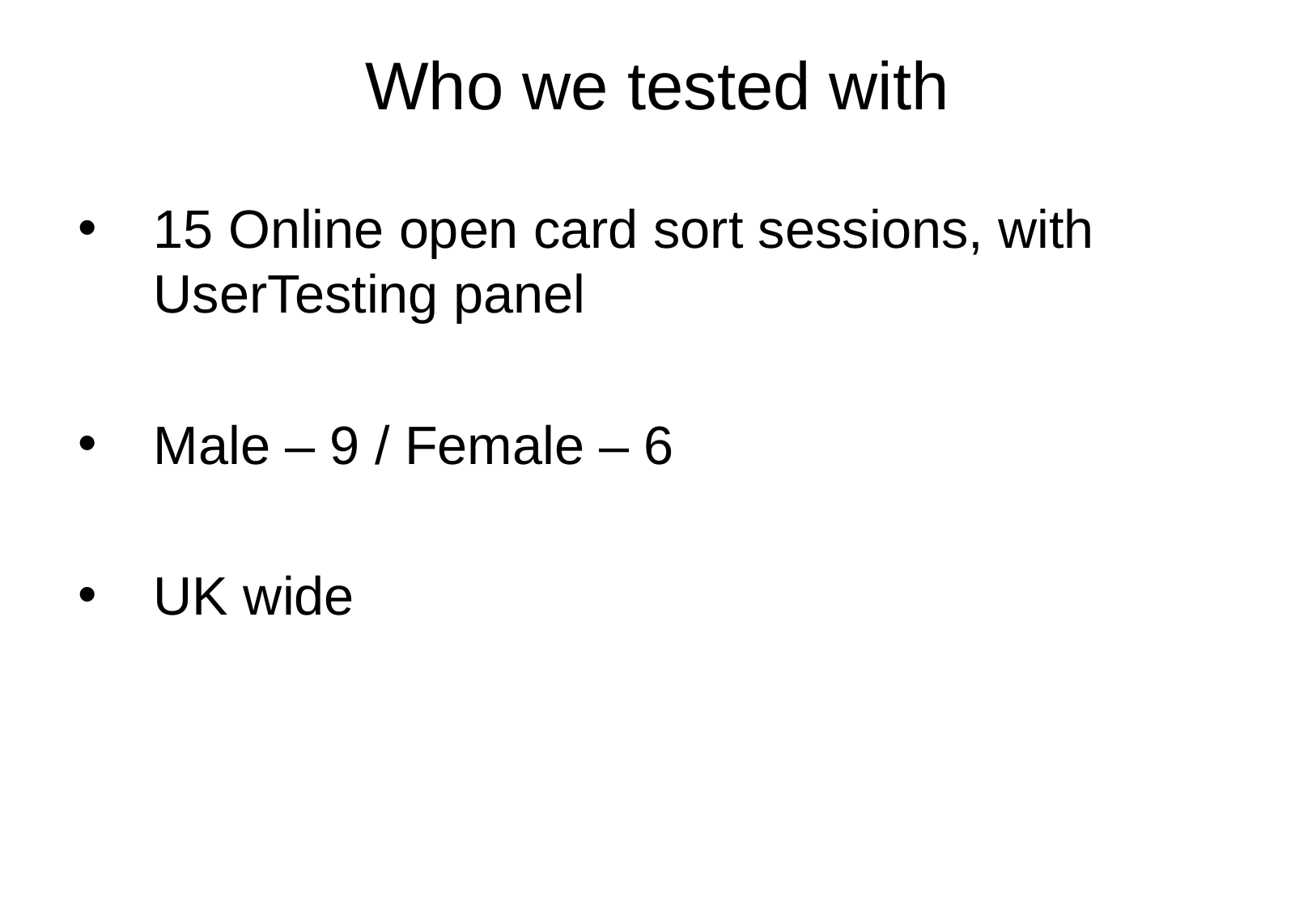

# Who we tested with
15 Online open card sort sessions, with UserTesting panel

Male – 9 / Female – 6

UK wide